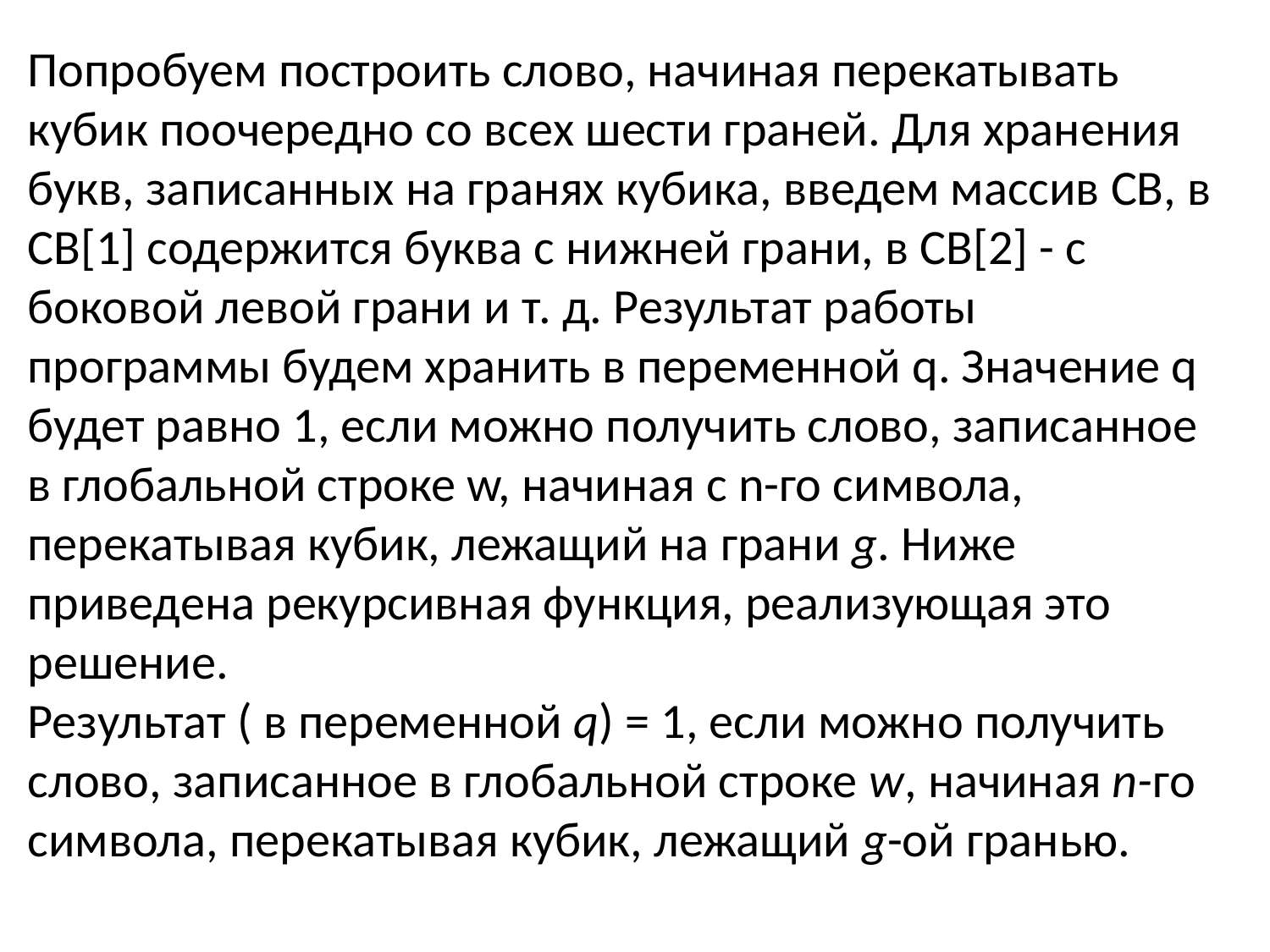

# Попробуем построить слово, начиная перекатывать кубик поочередно со всех шести граней. Для хранения букв, записанных на гранях кубика, введем массив СВ, в СВ[1] содержится буква с нижней грани, в СВ[2] - с боковой левой грани и т. д. Результат работы программы будем хранить в переменной q. Значение q будет равно 1, если можно получить слово, записанное в глобальной строке w, начиная с n-го символа, перекатывая кубик, лежащий на грани g. Ниже приведена рекурсивная функция, реализующая это решение. Результат ( в переменной q) = 1, если можно получить слово, записанное в глобальной строке w, начиная n-го символа, перекатывая кубик, лежащий g-ой гранью.